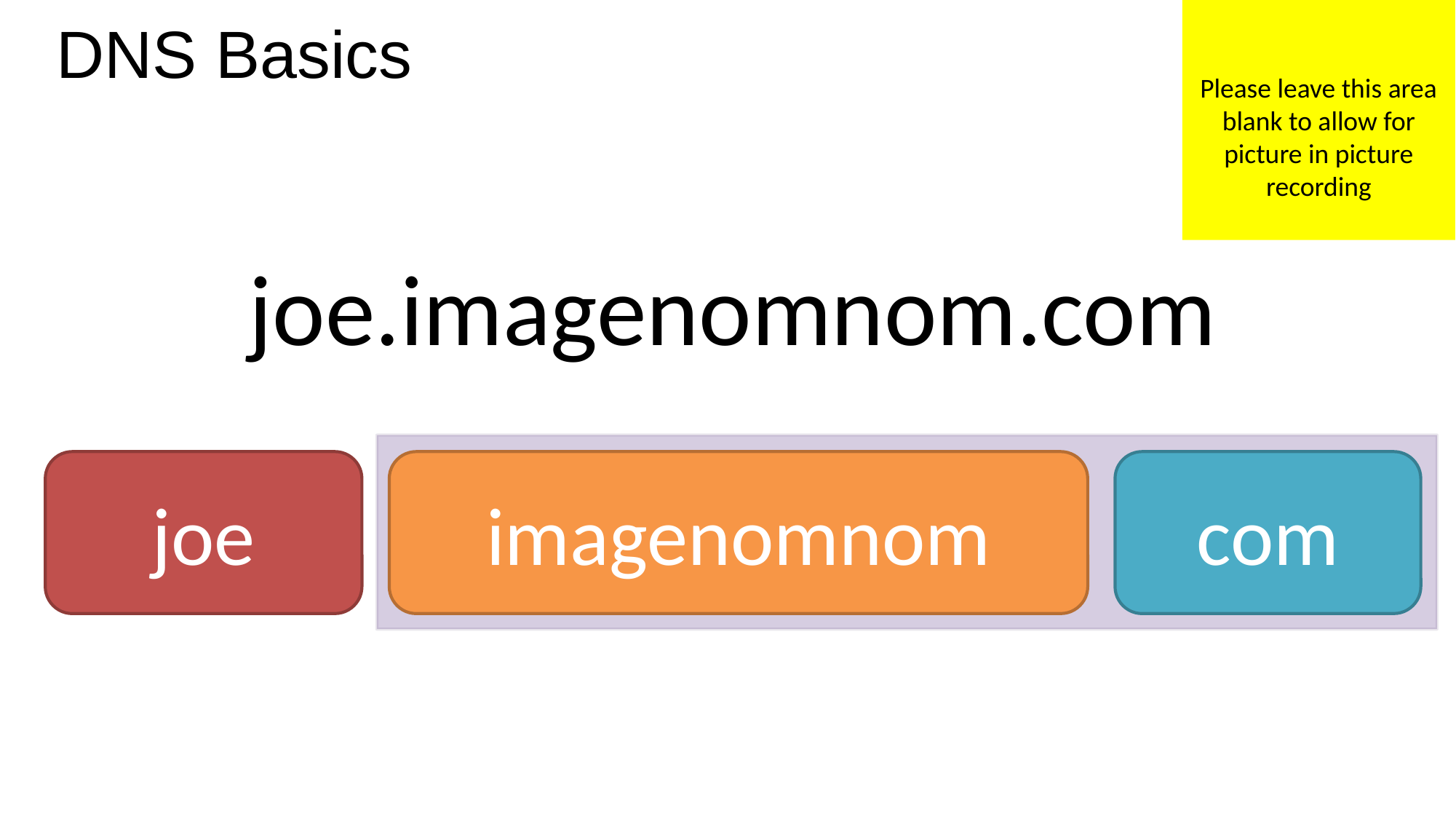

Please leave this area blank to allow for picture in picture recording

# DNS Basics
joe.imagenomnom.com

joe
imagenomnom
com